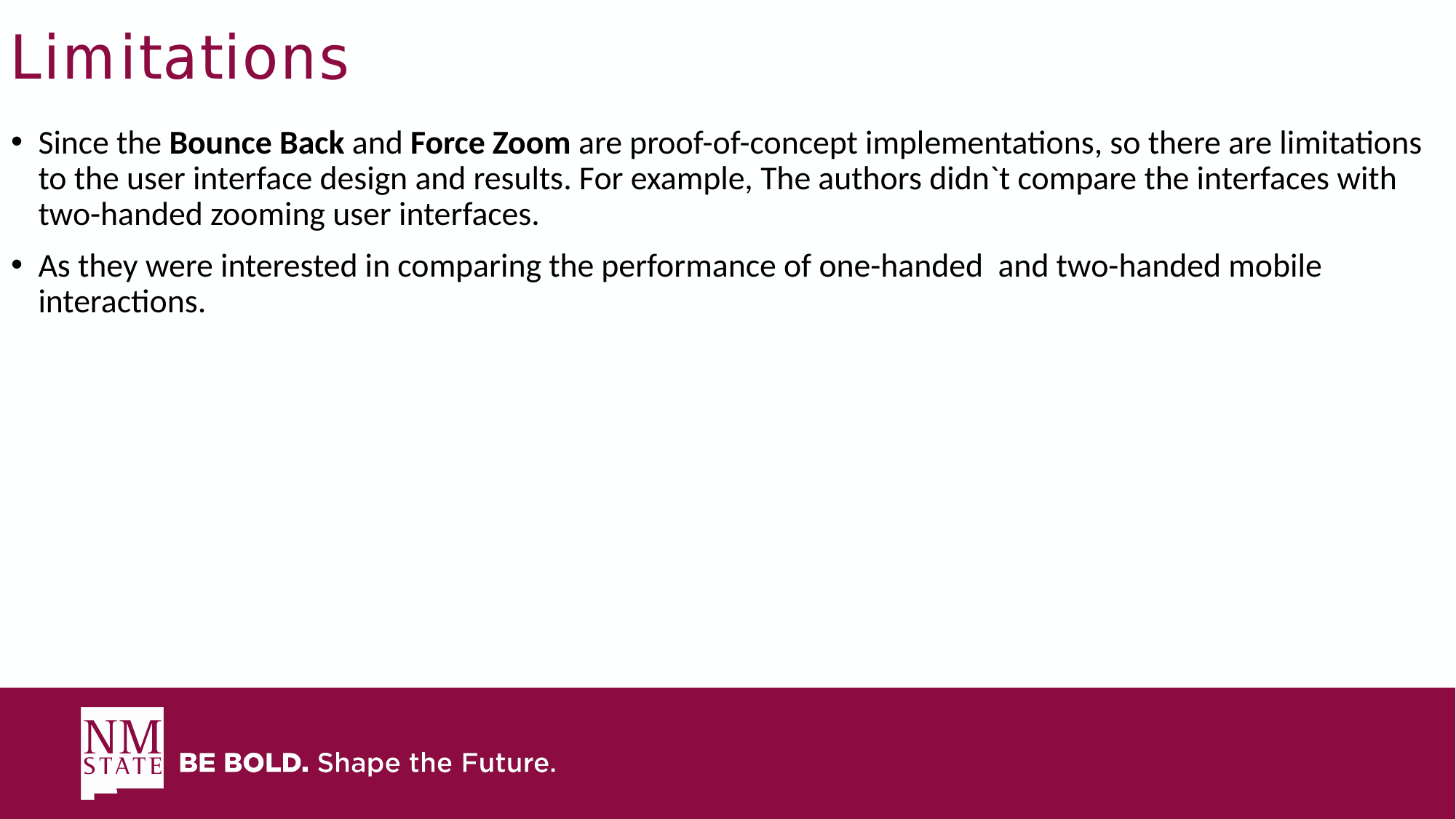

# Limitations
Since the Bounce Back and Force Zoom are proof-of-concept implementations, so there are limitations to the user interface design and results. For example, The authors didn`t compare the interfaces with two-handed zooming user interfaces.
As they were interested in comparing the performance of one-handed  and two-handed mobile interactions.